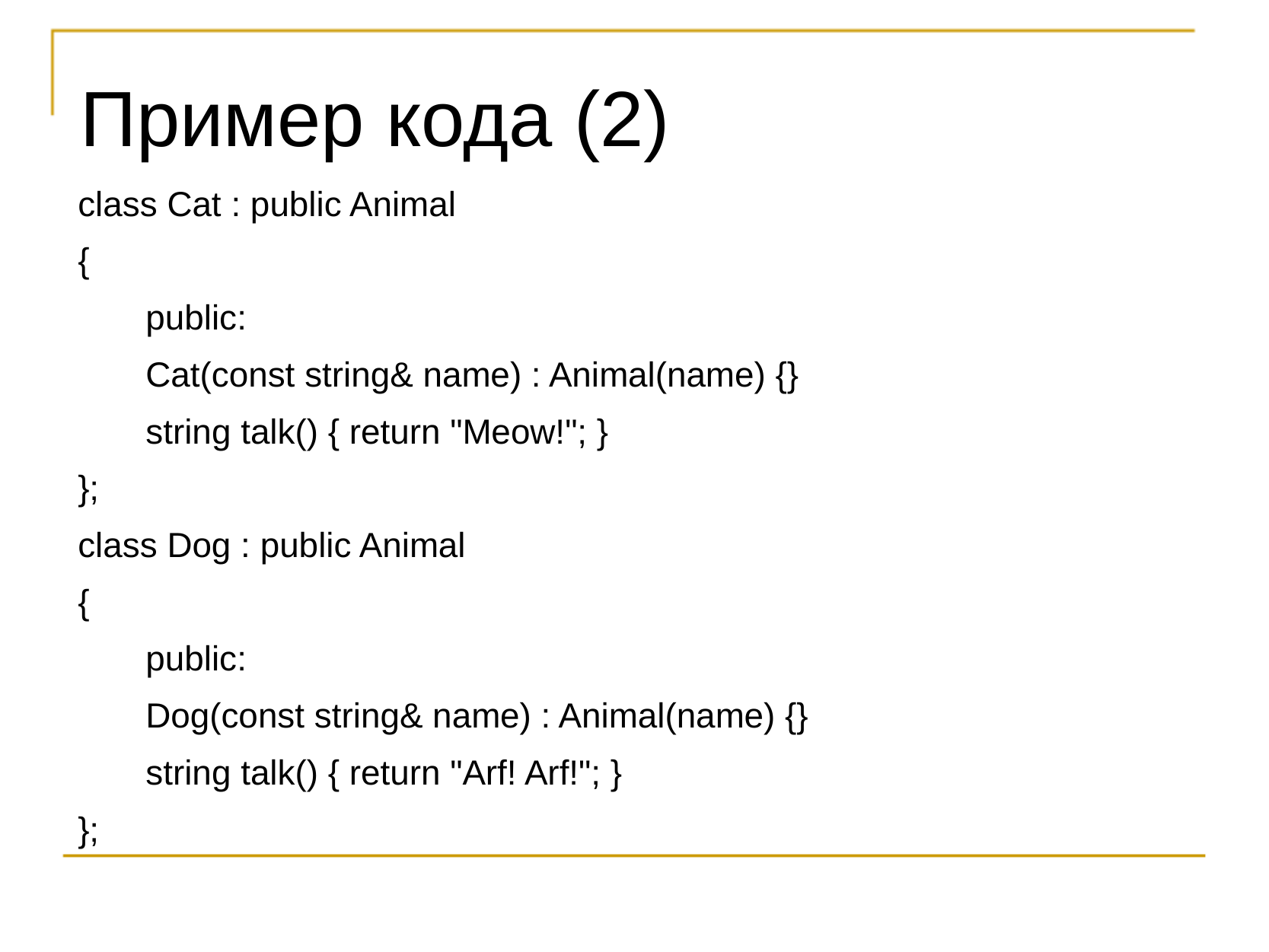

# Пример кода (2)
class Cat : public Animal
{
       public:
       Cat(const string& name) : Animal(name) {}
       string talk() { return "Meow!"; }
};
class Dog : public Animal
{
       public:
       Dog(const string& name) : Animal(name) {}
       string talk() { return "Arf! Arf!"; }
};